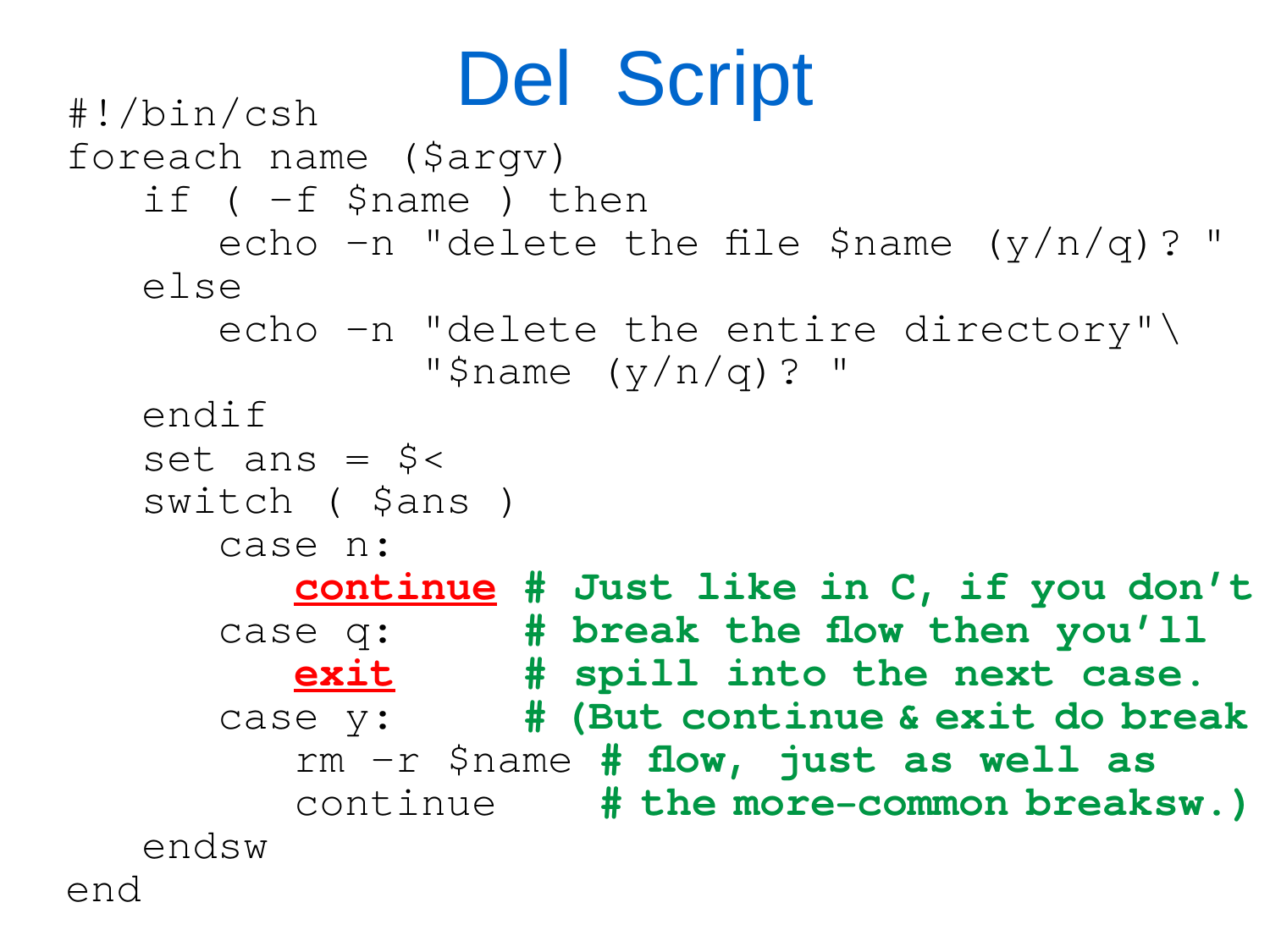

# Del  Script
#!/bin/csh
foreach name ($argv)
   if ( -f $name ) then
      echo -n "delete the file $name (y/n/q)? "
   else
      echo -n "delete the entire directory"\     		    "$name (y/n/q)? "
   endif
   set ans = $<
   switch ( $ans )
      case n:
         continue # Just like in C, if you don’t
      case q:     # break the flow then you’ll
         exit     # spill into the next case.
      case y:     # (But continue & exit do break
         rm -r $name # flow, just as well as
         continue    # the more-common breaksw.)
   endsw
end